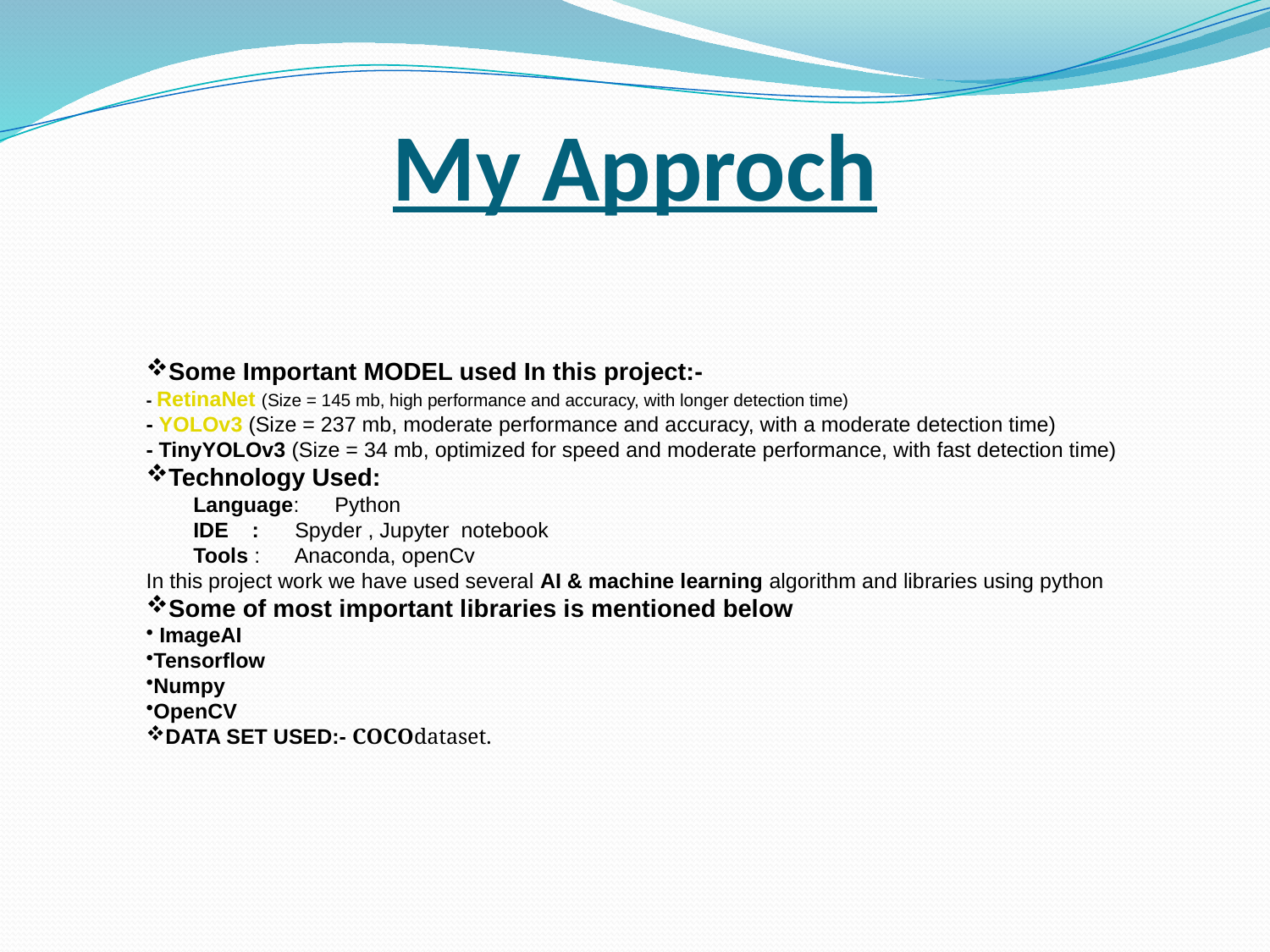

My Approch

Some Important MODEL used In this project:-
- RetinaNet (Size = 145 mb, high performance and accuracy, with longer detection time)
- YOLOv3 (Size = 237 mb, moderate performance and accuracy, with a moderate detection time)
- TinyYOLOv3 (Size = 34 mb, optimized for speed and moderate performance, with fast detection time)
Technology Used:
        Language:      Python
        IDE    :      Spyder , Jupyter  notebook
        Tools :      Anaconda, openCv
In this project work we have used several AI & machine learning algorithm and libraries using python
Some of most important libraries is mentioned below
 ImageAI
Tensorflow
Numpy
OpenCV
DATA SET USED:- COCOdataset.